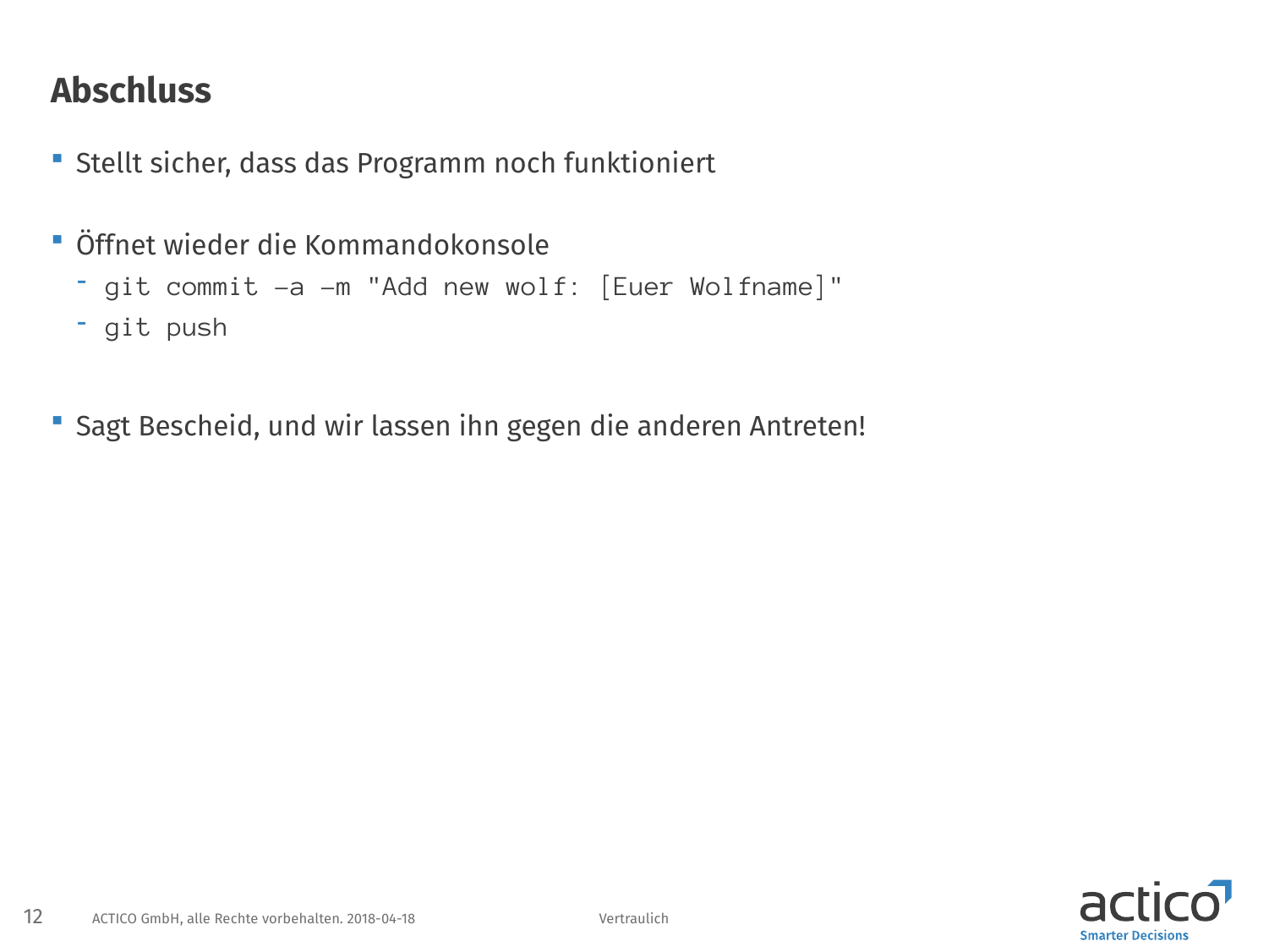

# Abschluss
Stellt sicher, dass das Programm noch funktioniert

Öffnet wieder die Kommandokonsole
git commit –a –m "Add new wolf: [Euer Wolfname]"
git push

Sagt Bescheid, und wir lassen ihn gegen die anderen Antreten!